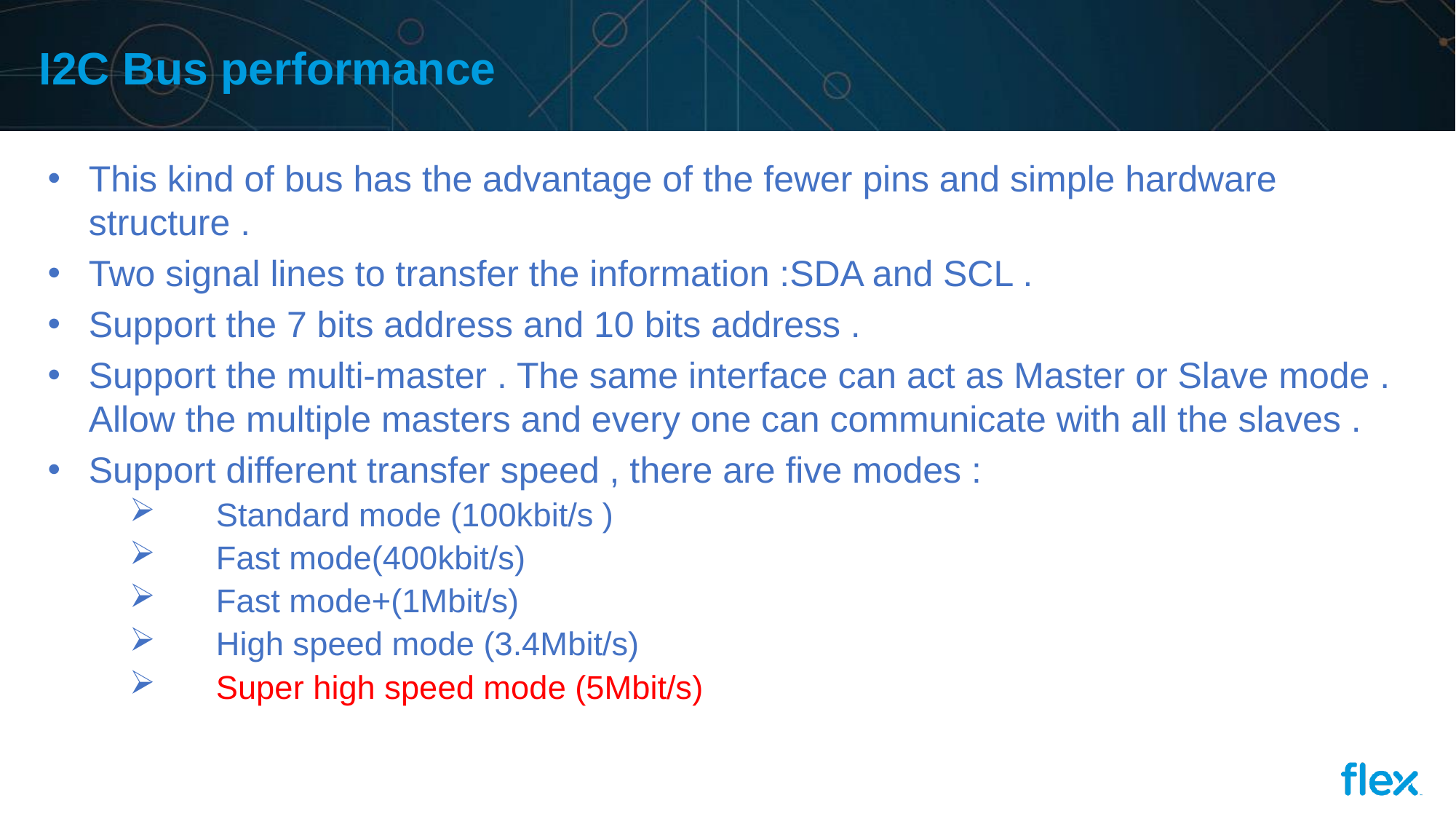

# I2C Bus performance
This kind of bus has the advantage of the fewer pins and simple hardware structure .
Two signal lines to transfer the information :SDA and SCL .
Support the 7 bits address and 10 bits address .
Support the multi-master . The same interface can act as Master or Slave mode . Allow the multiple masters and every one can communicate with all the slaves .
Support different transfer speed , there are five modes :
     Standard mode (100kbit/s )
     Fast mode(400kbit/s)
     Fast mode+(1Mbit/s)
     High speed mode (3.4Mbit/s)
     Super high speed mode (5Mbit/s)